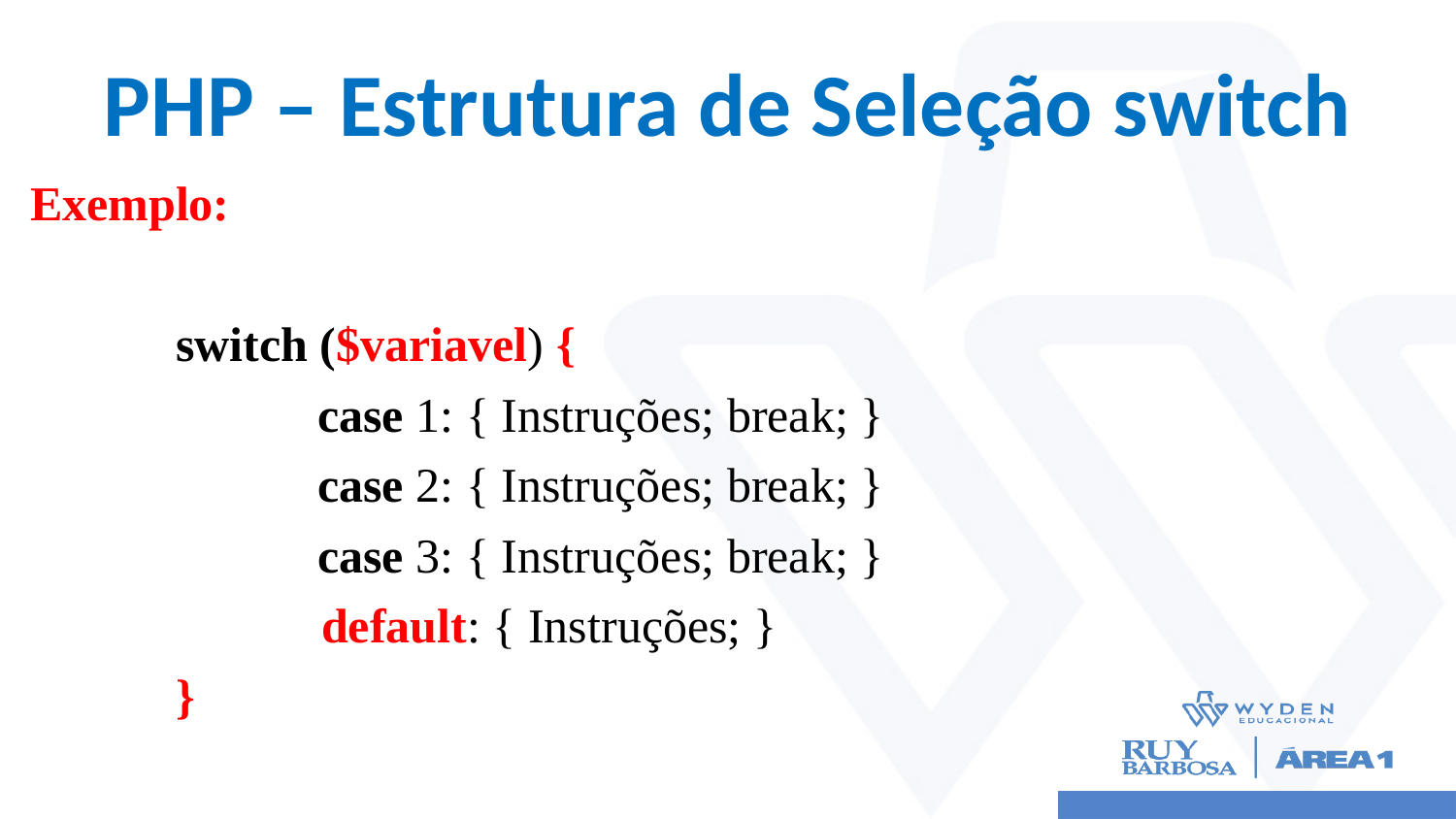

# PHP – Estrutura de Seleção switch
Exemplo:

	switch ($variavel) {
	case 1: { Instruções; break; }
	case 2: { Instruções; break; }
	case 3: { Instruções; break; }
		default: { Instruções; }
	}